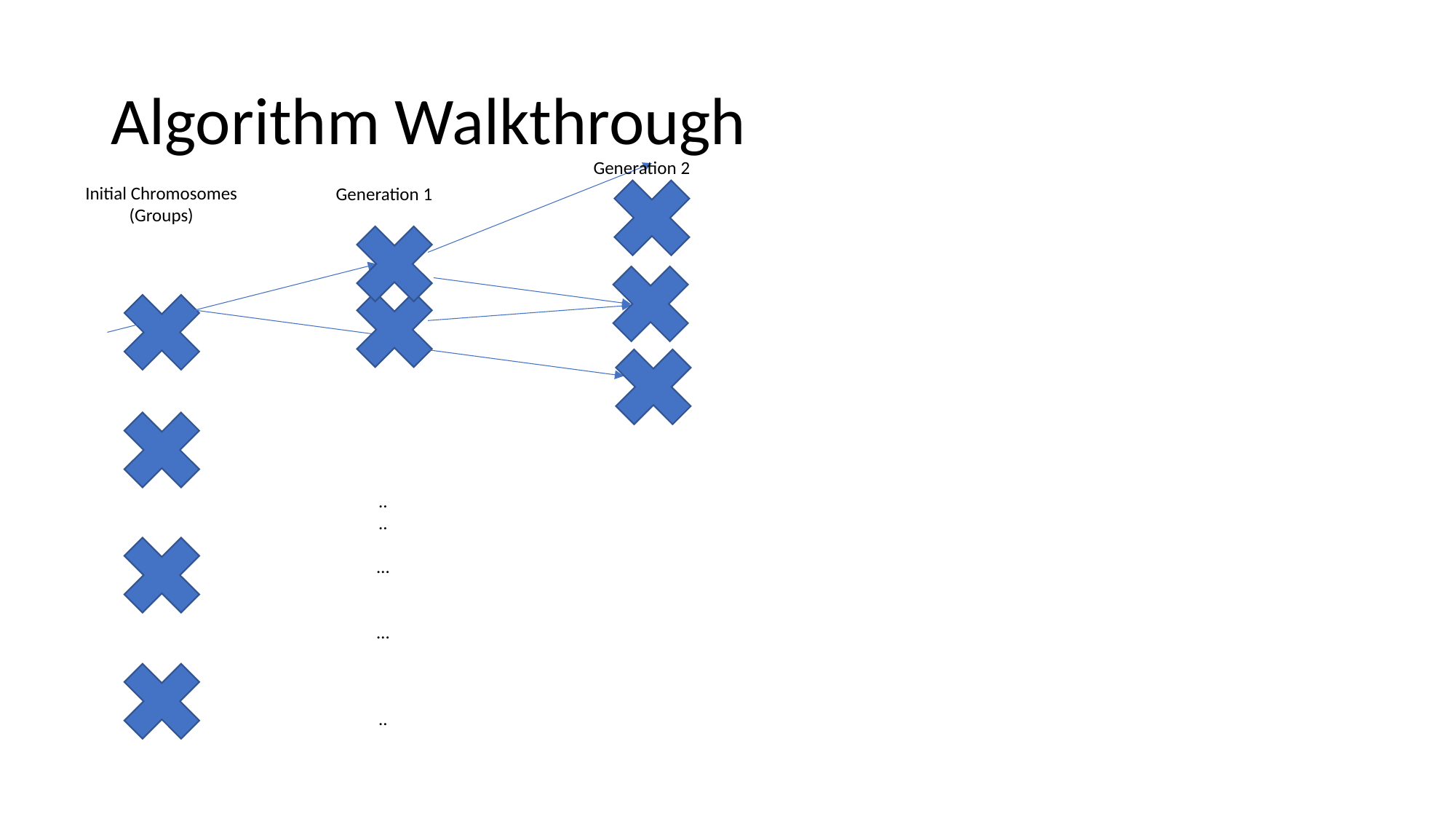

# Algorithm Walkthrough
Generation 2

Initial Chromosomes (Groups)
Generation 1

..
..

…

…

..